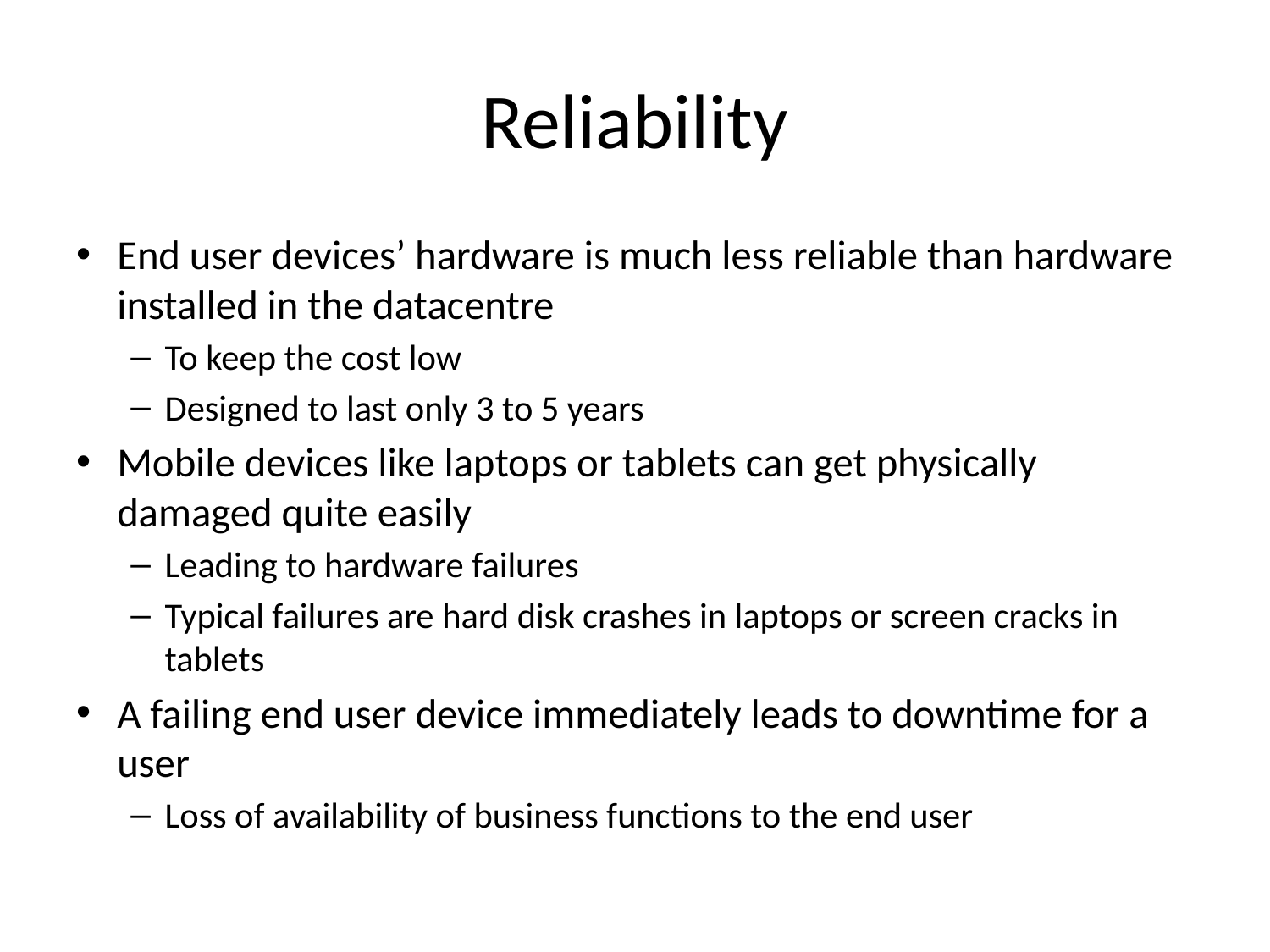

# Reliability
End user devices’ hardware is much less reliable than hardware installed in the datacentre
To keep the cost low
Designed to last only 3 to 5 years
Mobile devices like laptops or tablets can get physically damaged quite easily
Leading to hardware failures
Typical failures are hard disk crashes in laptops or screen cracks in tablets
A failing end user device immediately leads to downtime for a user
Loss of availability of business functions to the end user